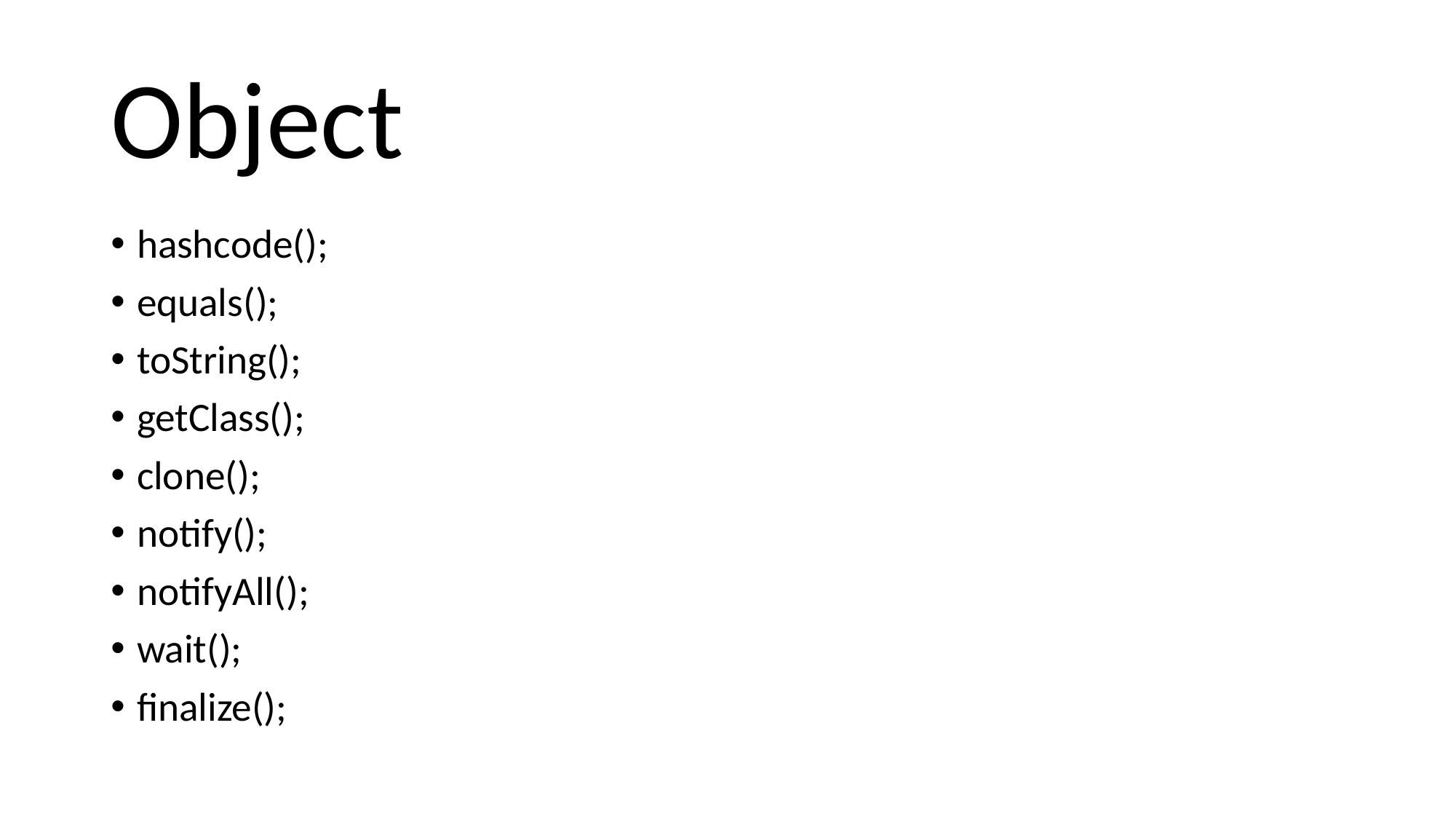

# Object
hashcode();
equals();
toString();
getClass();
clone();
notify();
notifyAll();
wait();
finalize();